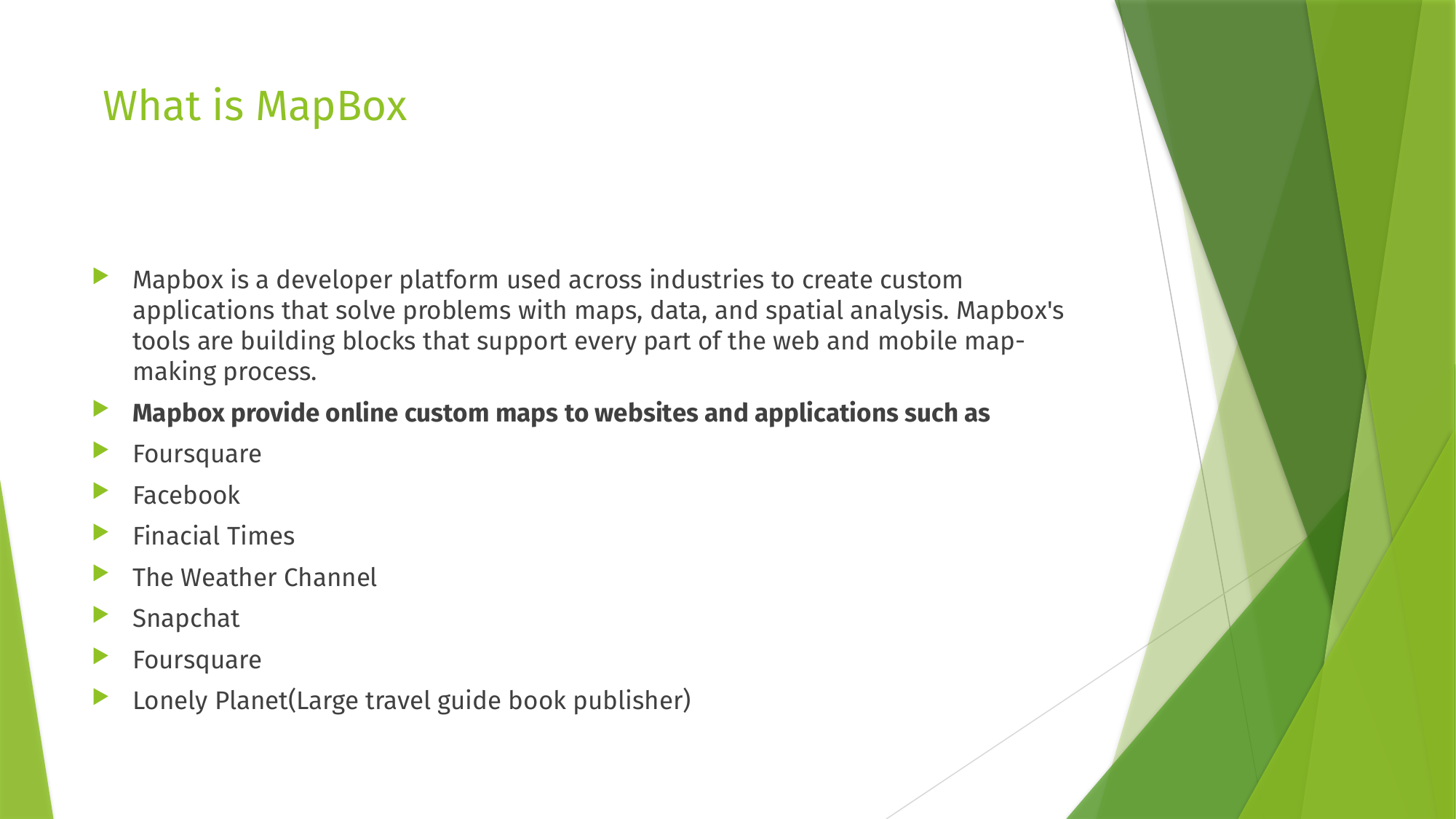

# What is MapBox
Mapbox is a developer platform used across industries to create custom applications that solve problems with maps, data, and spatial analysis. Mapbox's tools are building blocks that support every part of the web and mobile map-making process.
Mapbox provide online custom maps to websites and applications such as
Foursquare
Facebook
Finacial Times
The Weather Channel
Snapchat
Foursquare
Lonely Planet(Large travel guide book publisher)